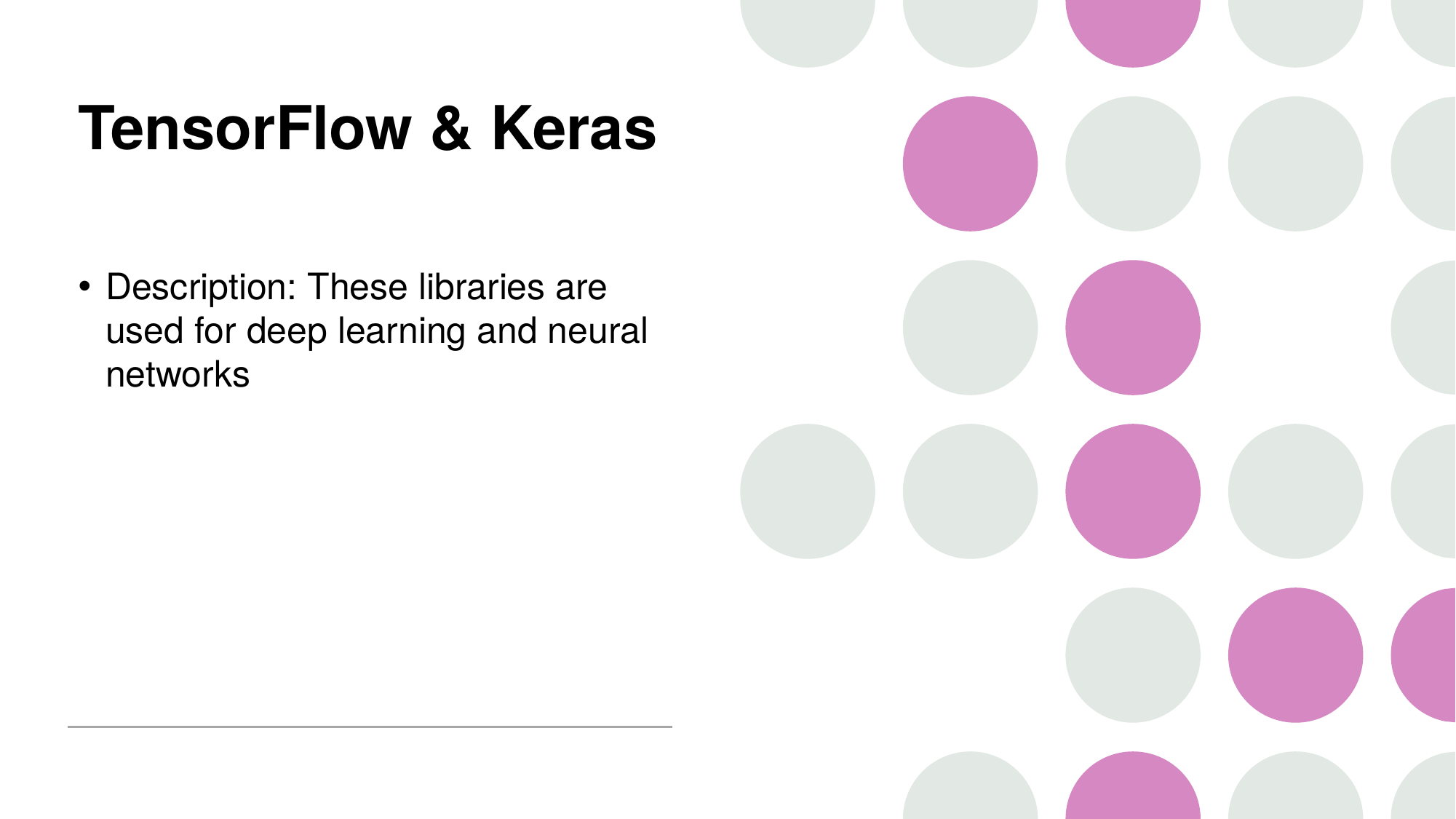

# TensorFlow & Keras
Description: These libraries are used for deep learning and neural networks